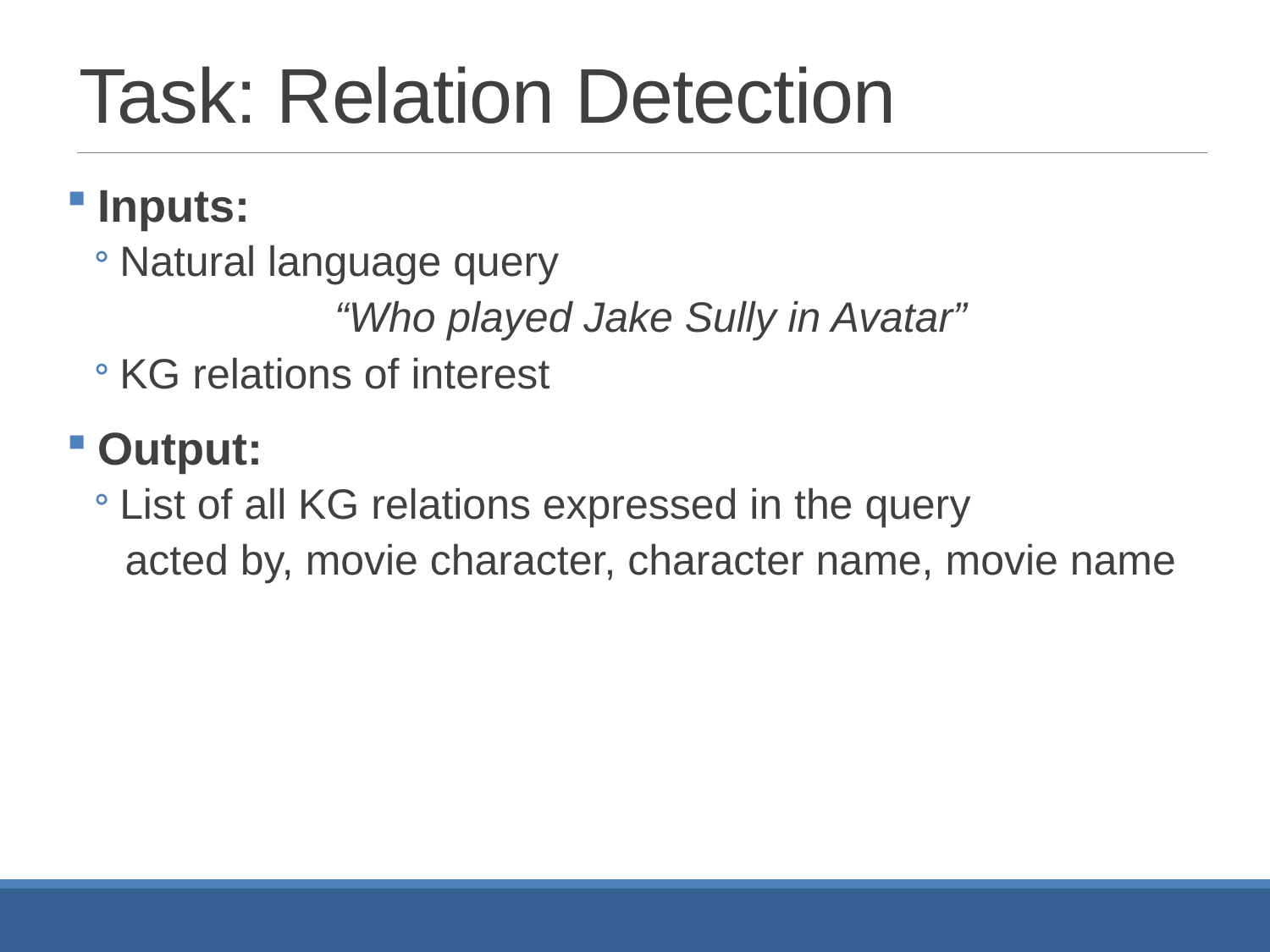

# Task: Relation Detection
Inputs:
Natural language query
“Who played Jake Sully in Avatar”
KG relations of interest
Output:
List of all KG relations expressed in the query
acted by, movie character, character name, movie name